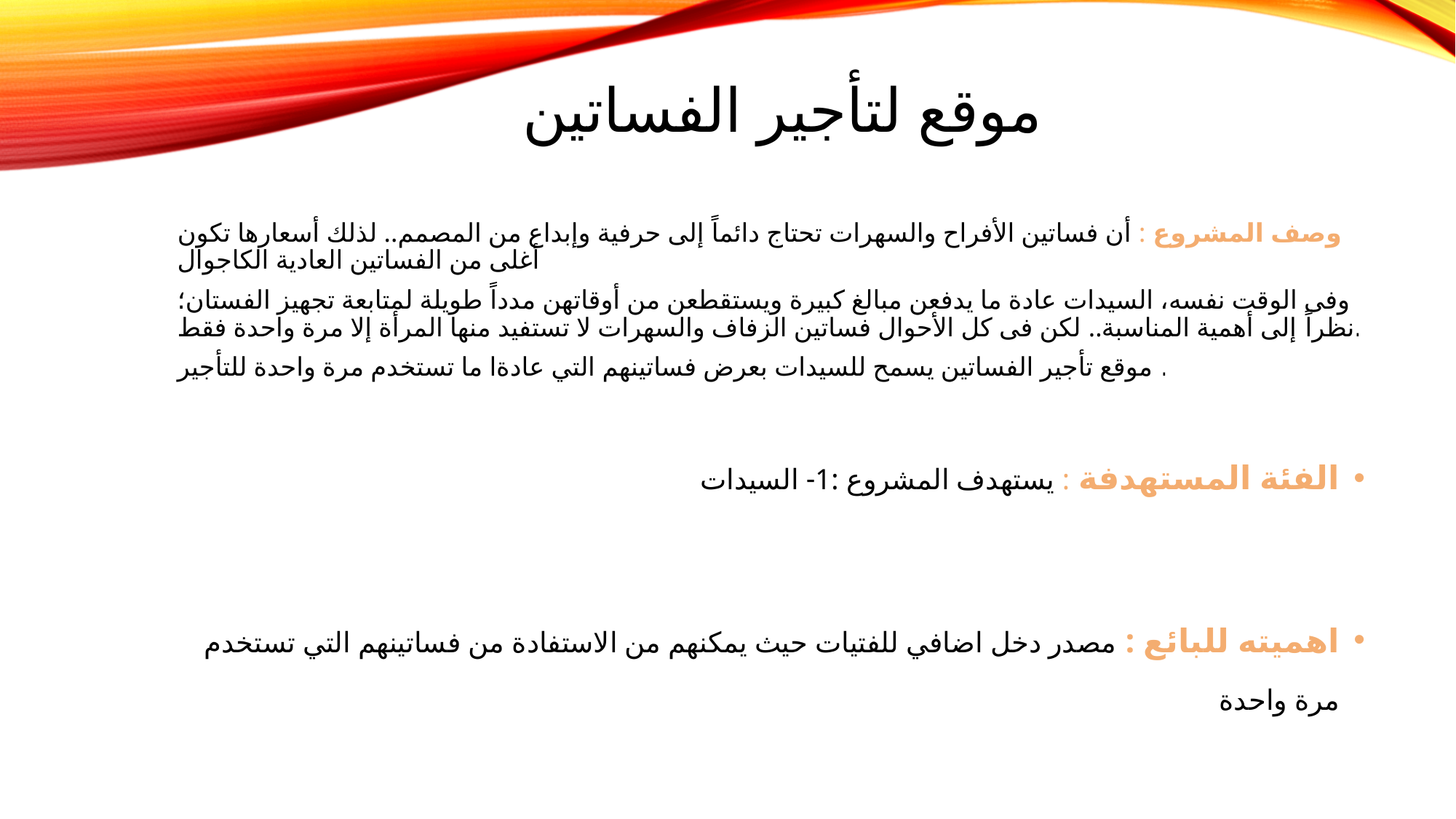

# موقع لتأجير الفساتين
وصف المشروع : أن فساتين الأفراح والسهرات تحتاج دائماً إلى حرفية وإبداع من المصمم.. لذلك أسعارها تكون أغلى من الفساتين العادية الكاجوال
وفى الوقت نفسه، السيدات عادة ما يدفعن مبالغ كبيرة ويستقطعن من أوقاتهن مدداً طويلة لمتابعة تجهيز الفستان؛ نظراً إلى أهمية المناسبة.. لكن فى كل الأحوال فساتين الزفاف والسهرات لا تستفيد منها المرأة إلا مرة واحدة فقط.
موقع تأجير الفساتين يسمح للسيدات بعرض فساتينهم التي عادةا ما تستخدم مرة واحدة للتأجير .

الفئة المستهدفة : يستهدف المشروع :1- السيدات

اهميته للبائع : مصدر دخل اضافي للفتيات حيث يمكنهم من الاستفادة من فساتينهم التي تستخدم مرة واحدة